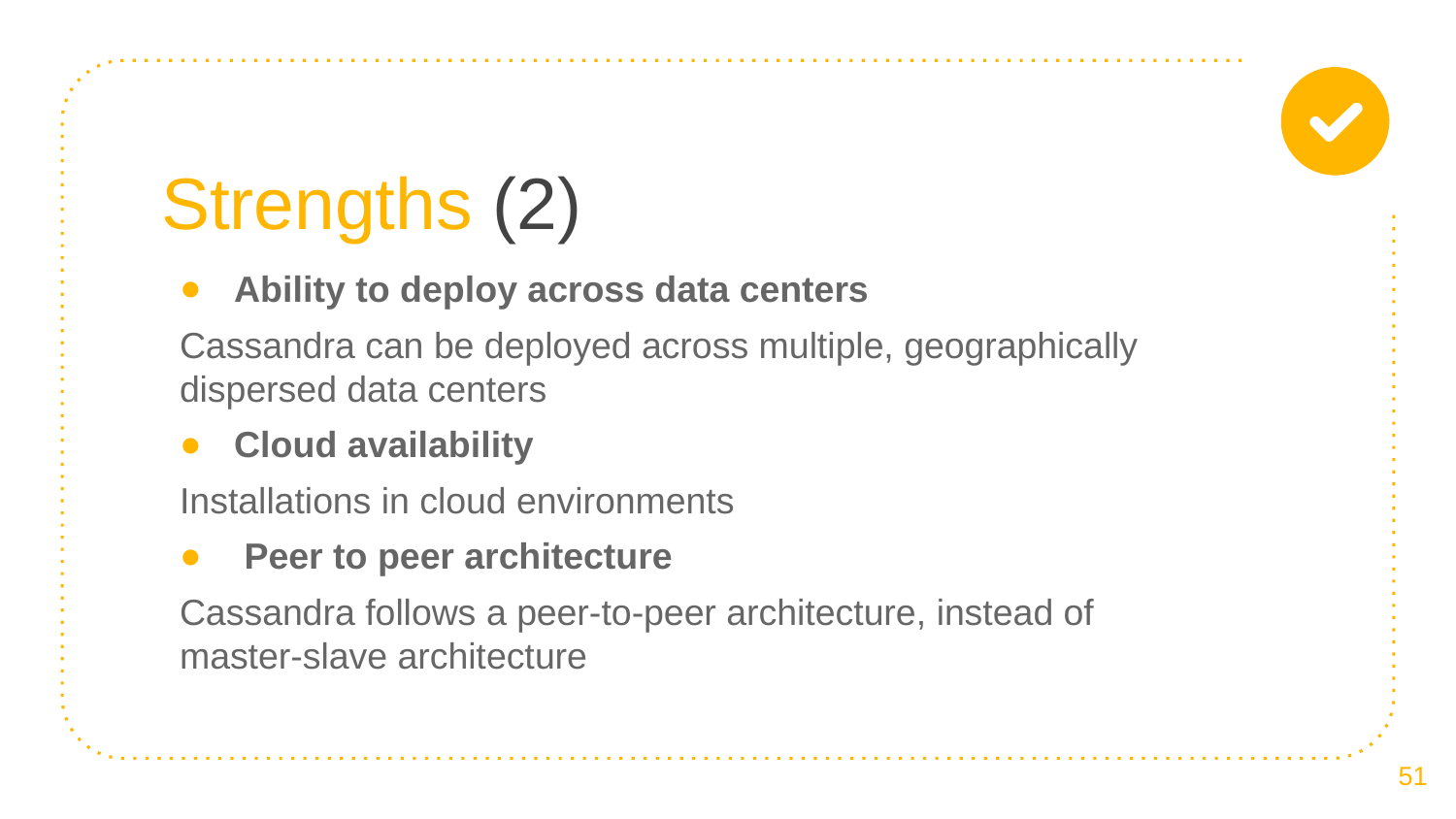

# Strengths (2)
Ability to deploy across data centers
Cassandra can be deployed across multiple, geographically dispersed data centers
Cloud availability
Installations in cloud environments
 Peer to peer architecture
Cassandra follows a peer-to-peer architecture, instead of master-slave architecture

51